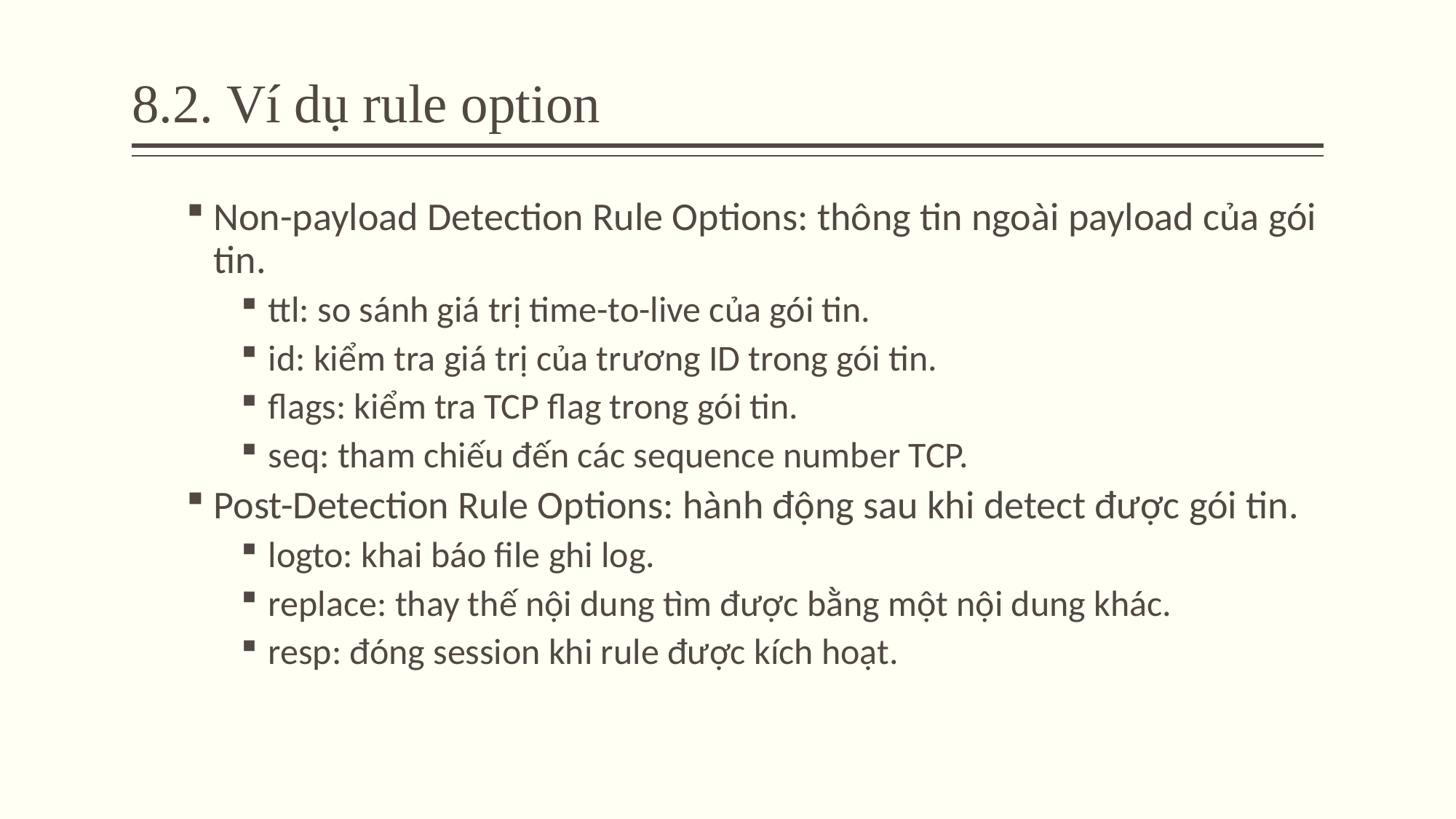

# 8.2. Ví dụ rule option
Non-payload Detection Rule Options: thông tin ngoài payload của gói tin.
ttl: so sánh giá trị time-to-live của gói tin.
id: kiểm tra giá trị của trương ID trong gói tin.
flags: kiểm tra TCP flag trong gói tin.
seq: tham chiếu đến các sequence number TCP.
Post-Detection Rule Options: hành động sau khi detect được gói tin.
logto: khai báo file ghi log.
replace: thay thế nội dung tìm được bằng một nội dung khác.
resp: đóng session khi rule được kích hoạt.